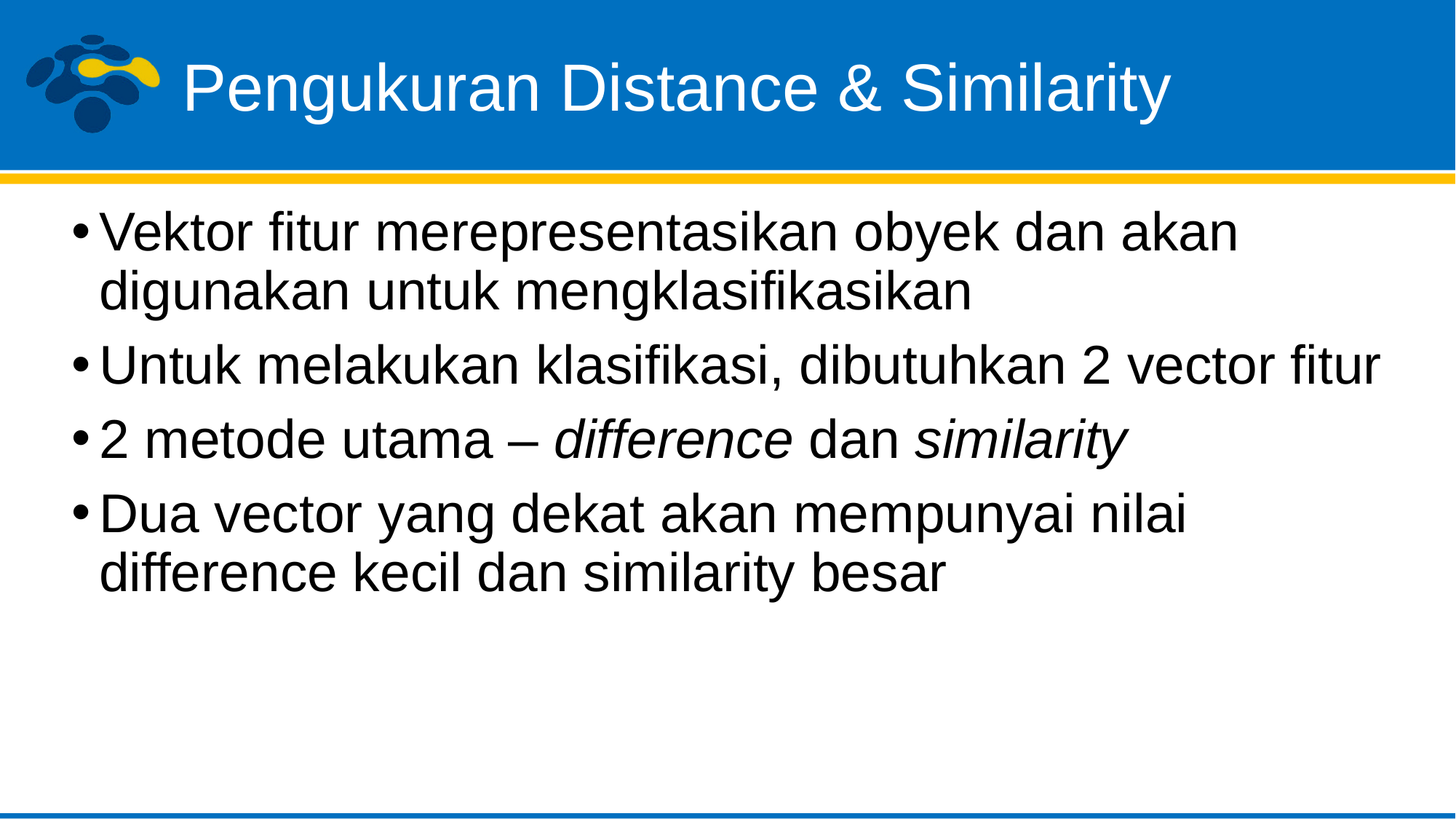

# Pengukuran Distance & Similarity
Vektor fitur merepresentasikan obyek dan akan digunakan untuk mengklasifikasikan
Untuk melakukan klasifikasi, dibutuhkan 2 vector fitur
2 metode utama – difference dan similarity
Dua vector yang dekat akan mempunyai nilai difference kecil dan similarity besar